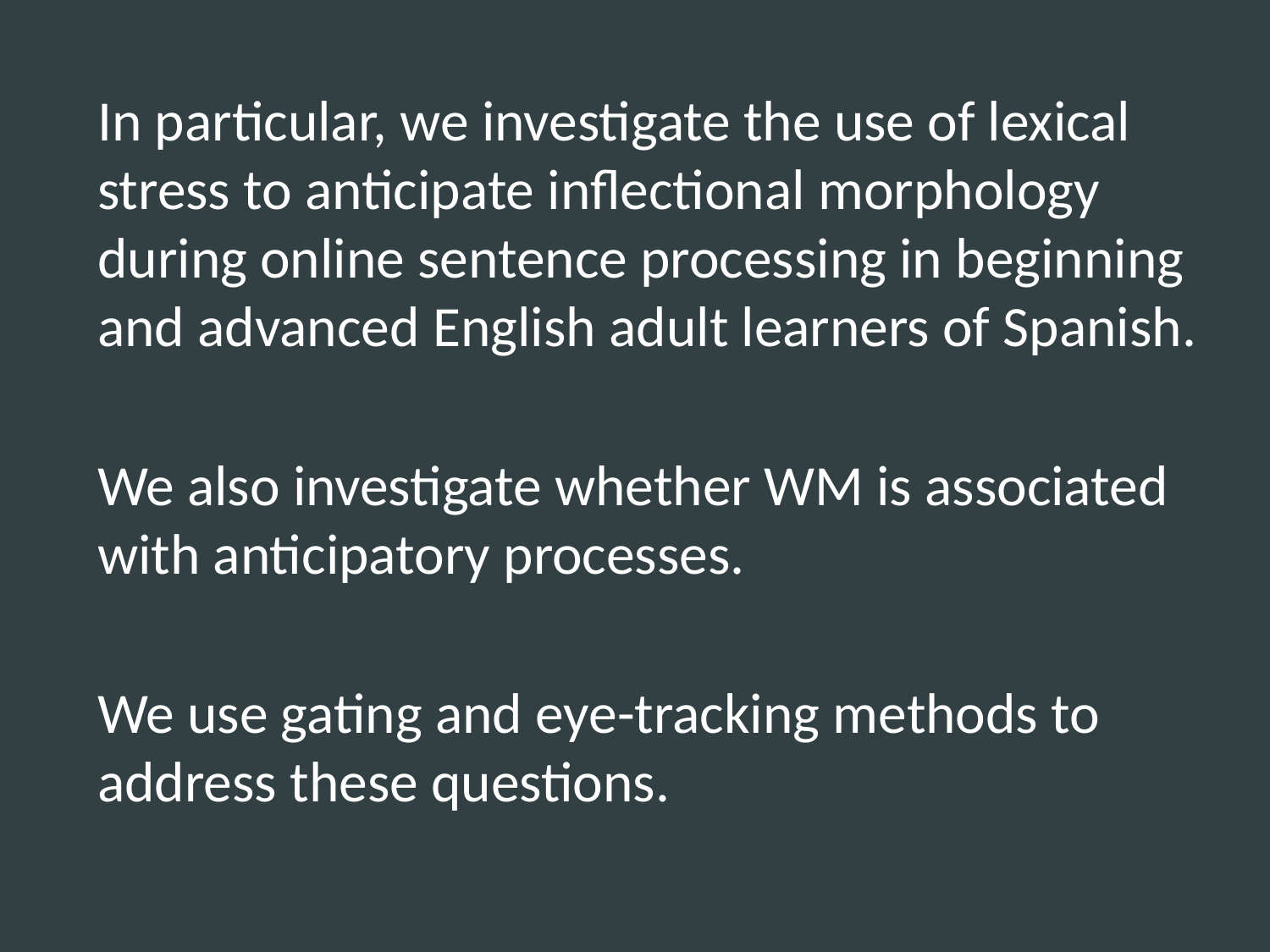

In particular, we investigate the use of lexical stress to anticipate inflectional morphology during online sentence processing in beginning and advanced English adult learners of Spanish.

We also investigate whether WM is associated with anticipatory processes.

We use gating and eye-tracking methods to address these questions.